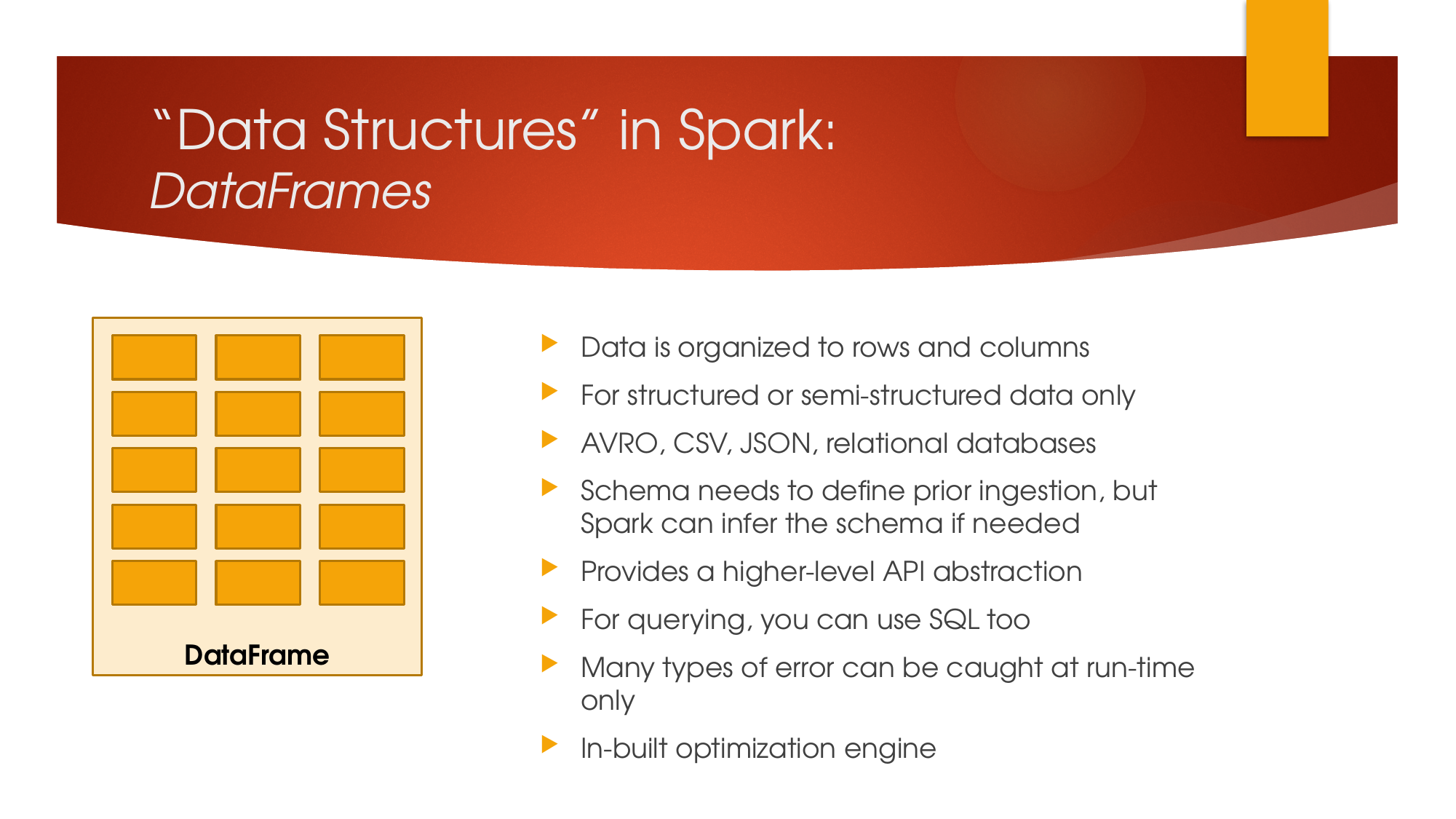

# “Data Structures” in Spark: DataFrames
DataFrame

Data is organized to rows and columns
For structured or semi-structured data only
AVRO, CSV, JSON, relational databases
Schema needs to define prior ingestion, but Spark can infer the schema if needed
Provides a higher-level API abstraction
For querying, you can use SQL too
Many types of error can be caught at run-time only
In-built optimization engine